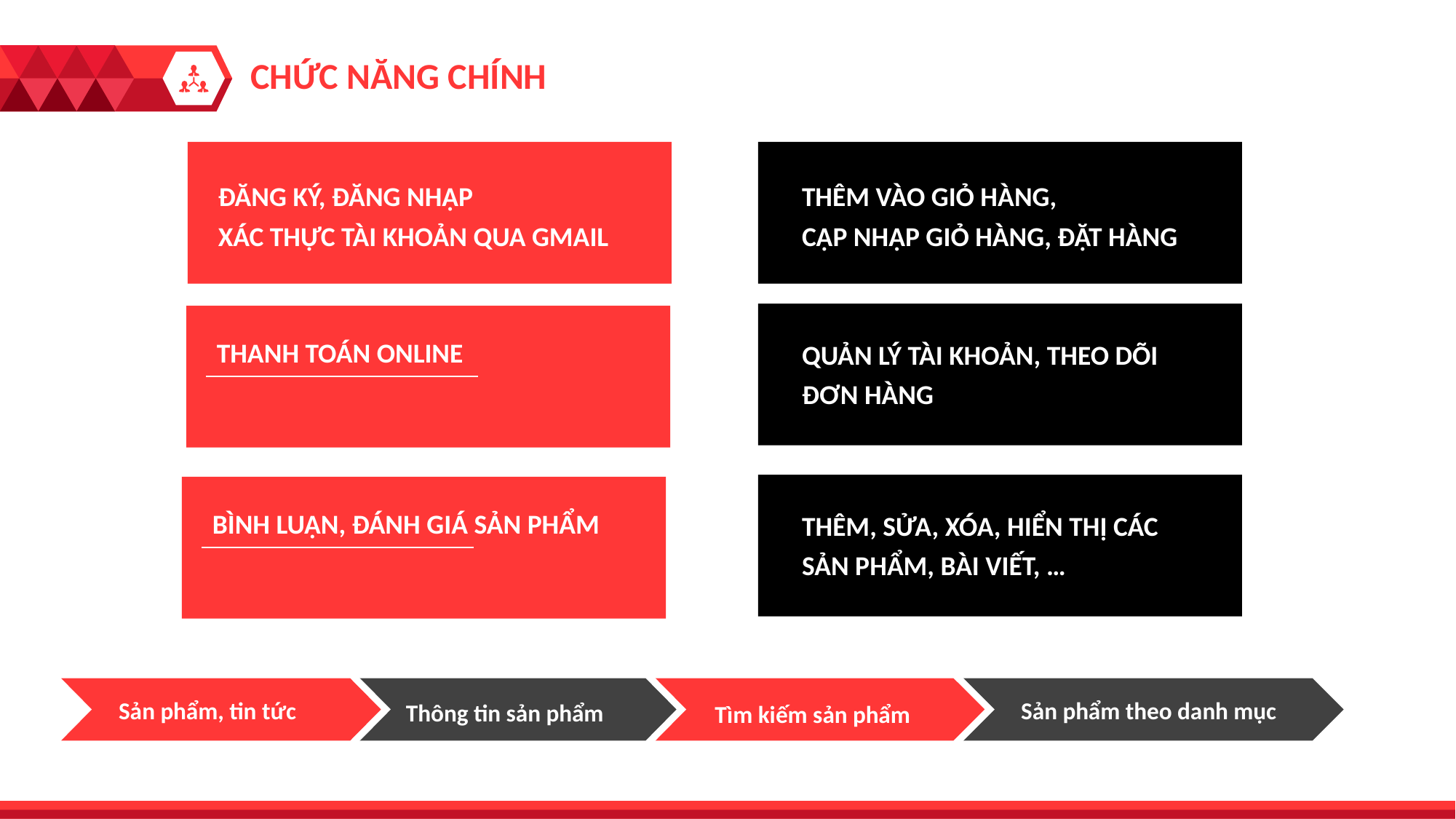

CHỨC NĂNG CHÍNH

ĐĂNG KÝ, ĐĂNG NHẬP
XÁC THỰC TÀI KHOẢN QUA GMAIL

THÊM VÀO GIỎ HÀNG,
CẬP NHẬP GIỎ HÀNG, ĐẶT HÀNG

QUẢN LÝ TÀI KHOẢN, THEO DÕI ĐƠN HÀNG

THANH TOÁN ONLINE

THÊM, SỬA, XÓA, HIỂN THỊ CÁC
SẢN PHẨM, BÀI VIẾT, …

BÌNH LUẬN, ĐÁNH GIÁ SẢN PHẨM

Sản phẩm theo danh mục
Sản phẩm, tin tức
Thông tin sản phẩm
Tìm kiếm sản phẩm